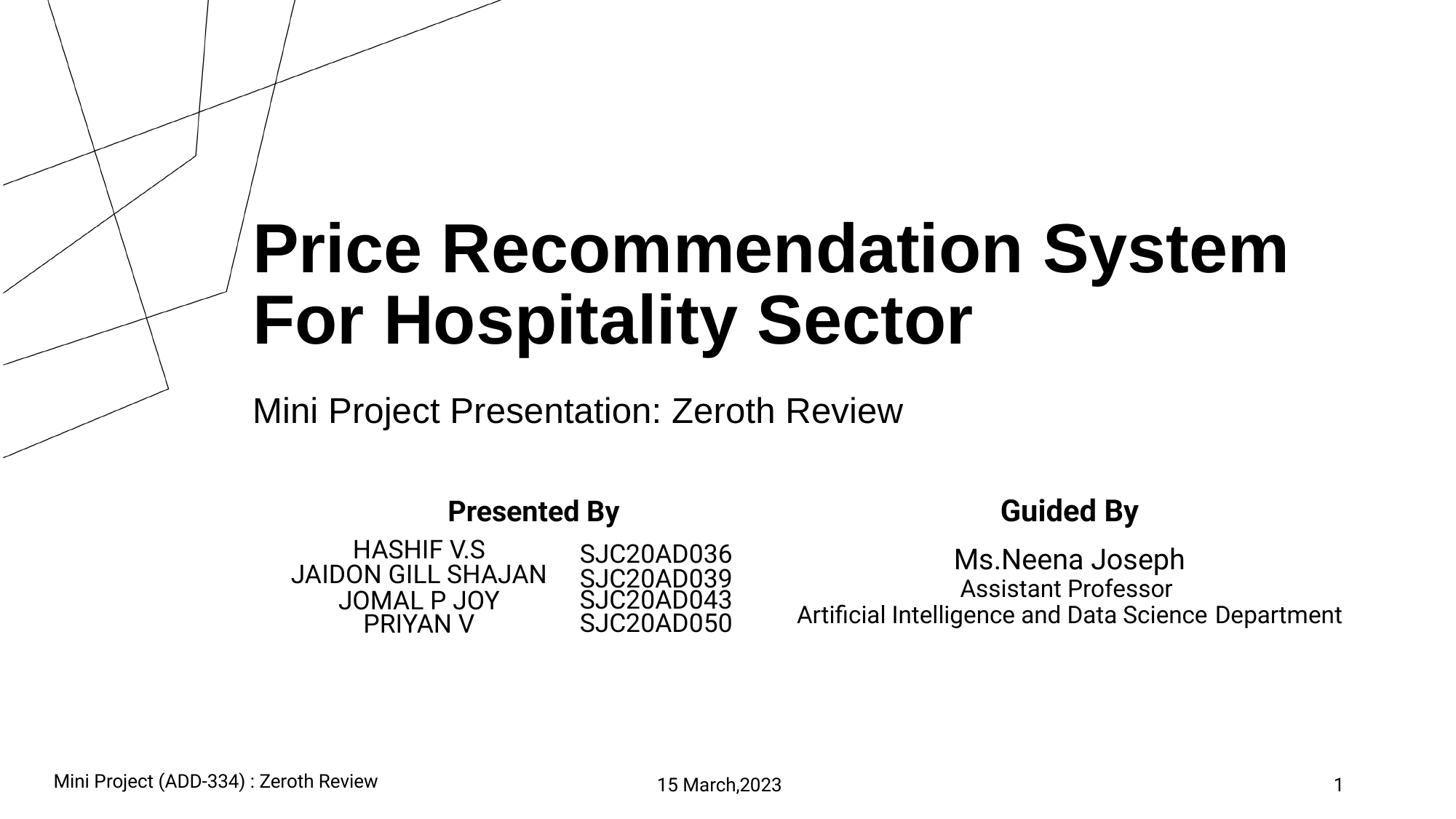

Price Recommendation System
For Hospitality Sector

Mini Project Presentation: Zeroth Review
Presented By
Guided By
HASHIF V.S
SJC20AD036
Ms.Neena Joseph
Assistant Professor
Artificial Intelligence and Data Science Department

JAIDON GILL SHAJAN
SJC20AD039
JOMAL P JOY
SJC20AD043
PRIYAN V
SJC20AD050
Mini Project (ADD-334) : Zeroth Review
15 March,2023
1